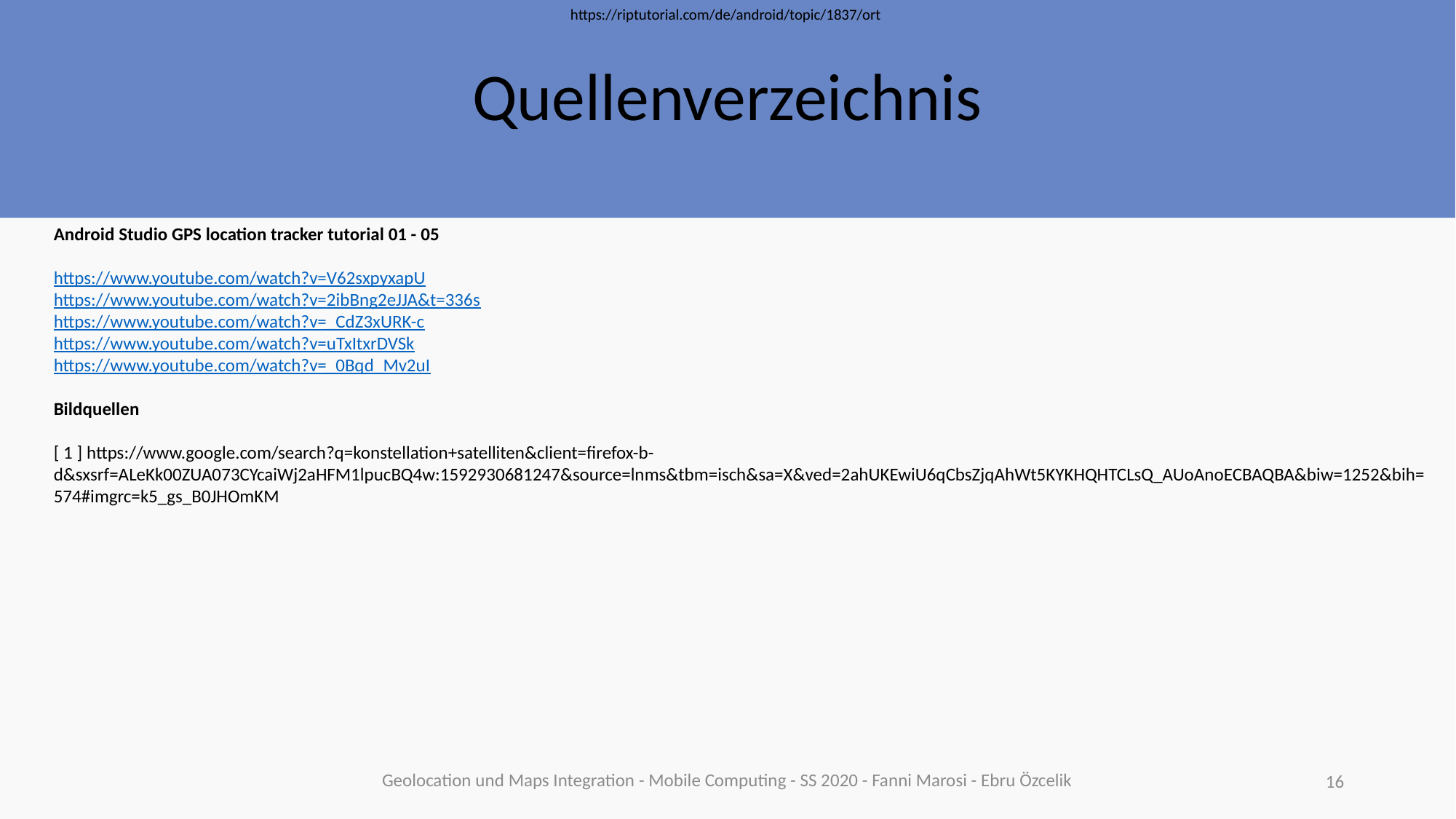

https://riptutorial.com/de/android/topic/1837/ort

# Quellenverzeichnis
Android Studio GPS location tracker tutorial 01 - 05

https://www.youtube.com/watch?v=V62sxpyxapU
https://www.youtube.com/watch?v=2ibBng2eJJA&t=336s
https://www.youtube.com/watch?v=_CdZ3xURK-c
https://www.youtube.com/watch?v=uTxItxrDVSk
https://www.youtube.com/watch?v=_0Bqd_Mv2uI

Bildquellen

[ 1 ] https://www.google.com/search?q=konstellation+satelliten&client=firefox-b-d&sxsrf=ALeKk00ZUA073CYcaiWj2aHFM1lpucBQ4w:1592930681247&source=lnms&tbm=isch&sa=X&ved=2ahUKEwiU6qCbsZjqAhWt5KYKHQHTCLsQ_AUoAnoECBAQBA&biw=1252&bih=574#imgrc=k5_gs_B0JHOmKM
Geolocation und Maps Integration - Mobile Computing - SS 2020 - Fanni Marosi - Ebru Özcelik
16